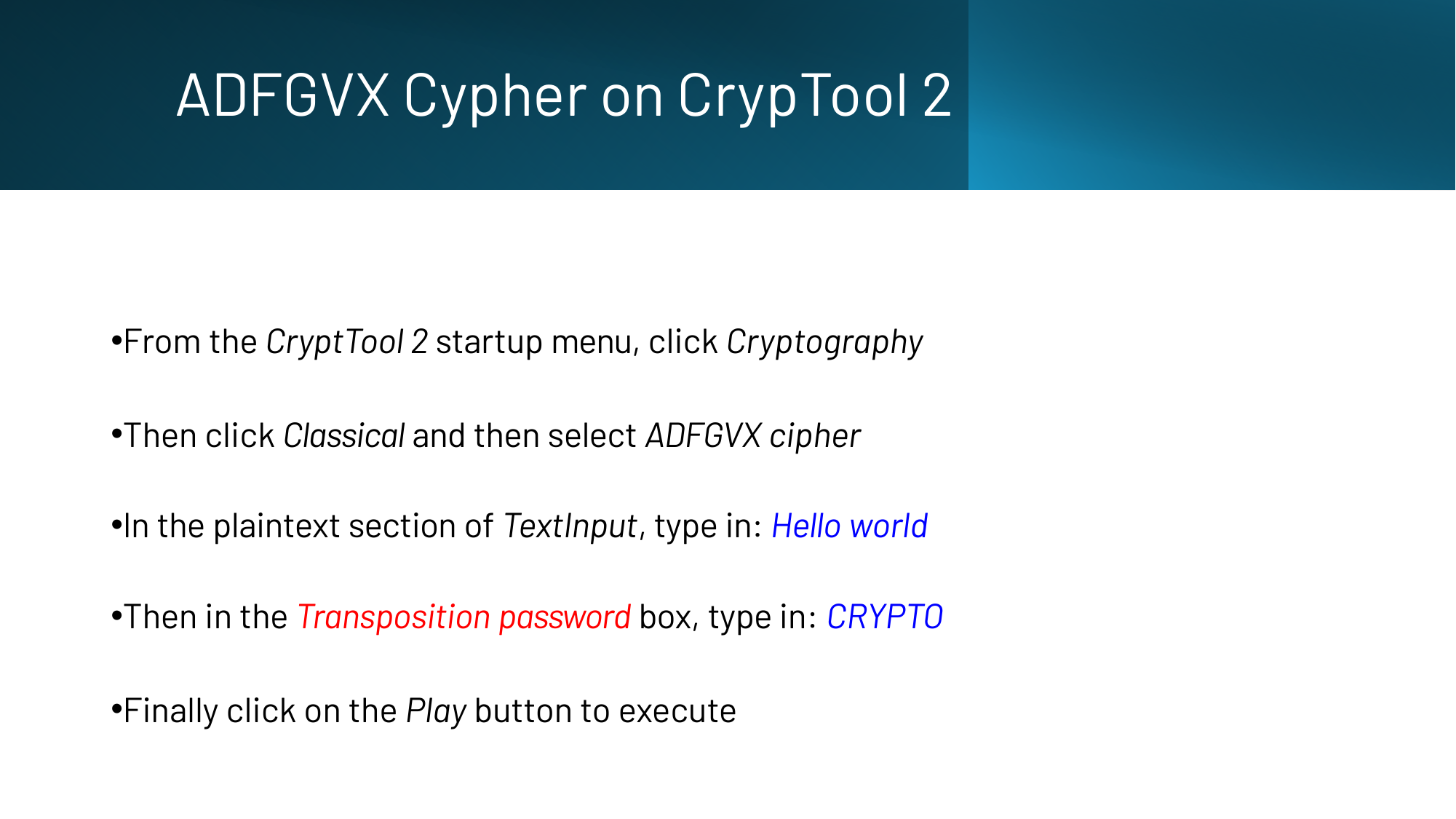

# ADFGVX Cypher on CrypTool 2

From the CryptTool 2 startup menu, click Cryptography

Then click Classical and then select ADFGVX cipher

In the plaintext section of TextInput, type in: Hello world

Then in the Transposition password box, type in: CRYPTO

Finally click on the Play button to execute